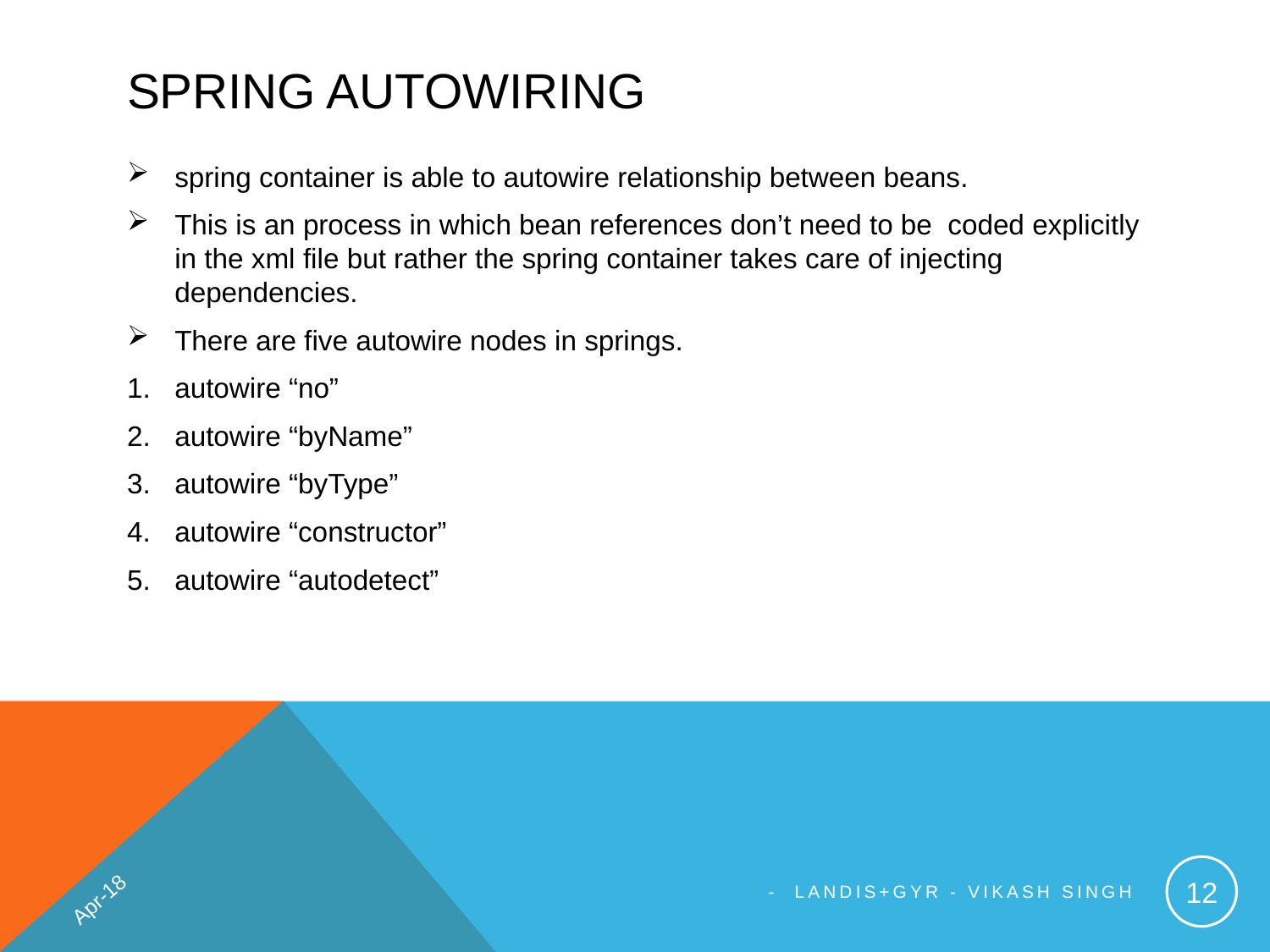

# Spring AUTOWIRING
spring container is able to autowire relationship between beans.
This is an process in which bean references don’t need to be  coded explicitly in the xml file but rather the spring container takes care of injecting dependencies.
There are five autowire nodes in springs.
autowire “no”
autowire “byName”
autowire “byType”
autowire “constructor”
autowire “autodetect”

Apr-18
12
-  Landis+Gyr - Vikash Singh